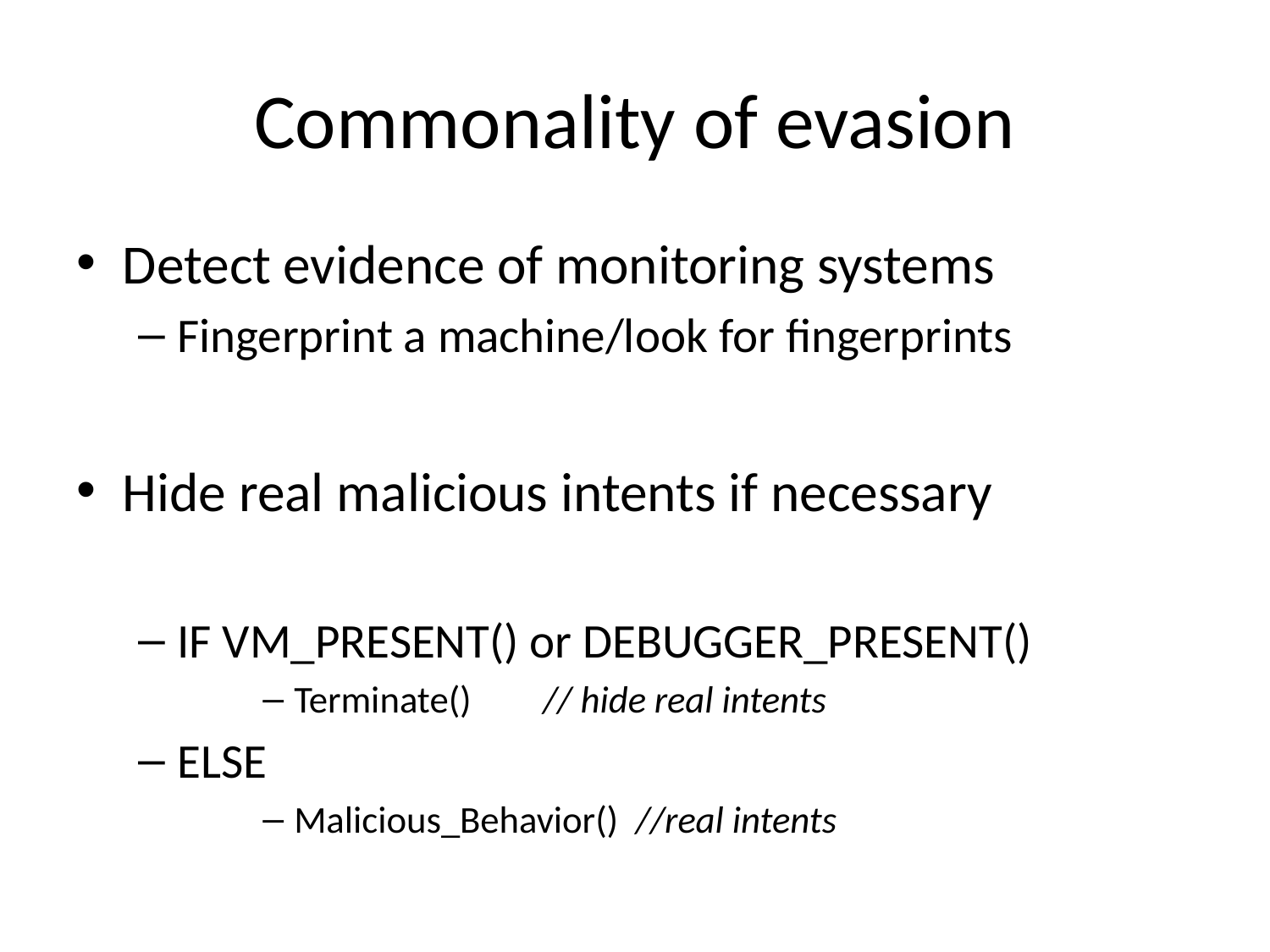

# Commonality of evasion
Detect evidence of monitoring systems
Fingerprint a machine/look for fingerprints

Hide real malicious intents if necessary

IF VM_PRESENT() or DEBUGGER_PRESENT()
Terminate()	// hide real intents
ELSE
Malicious_Behavior()  //real intents